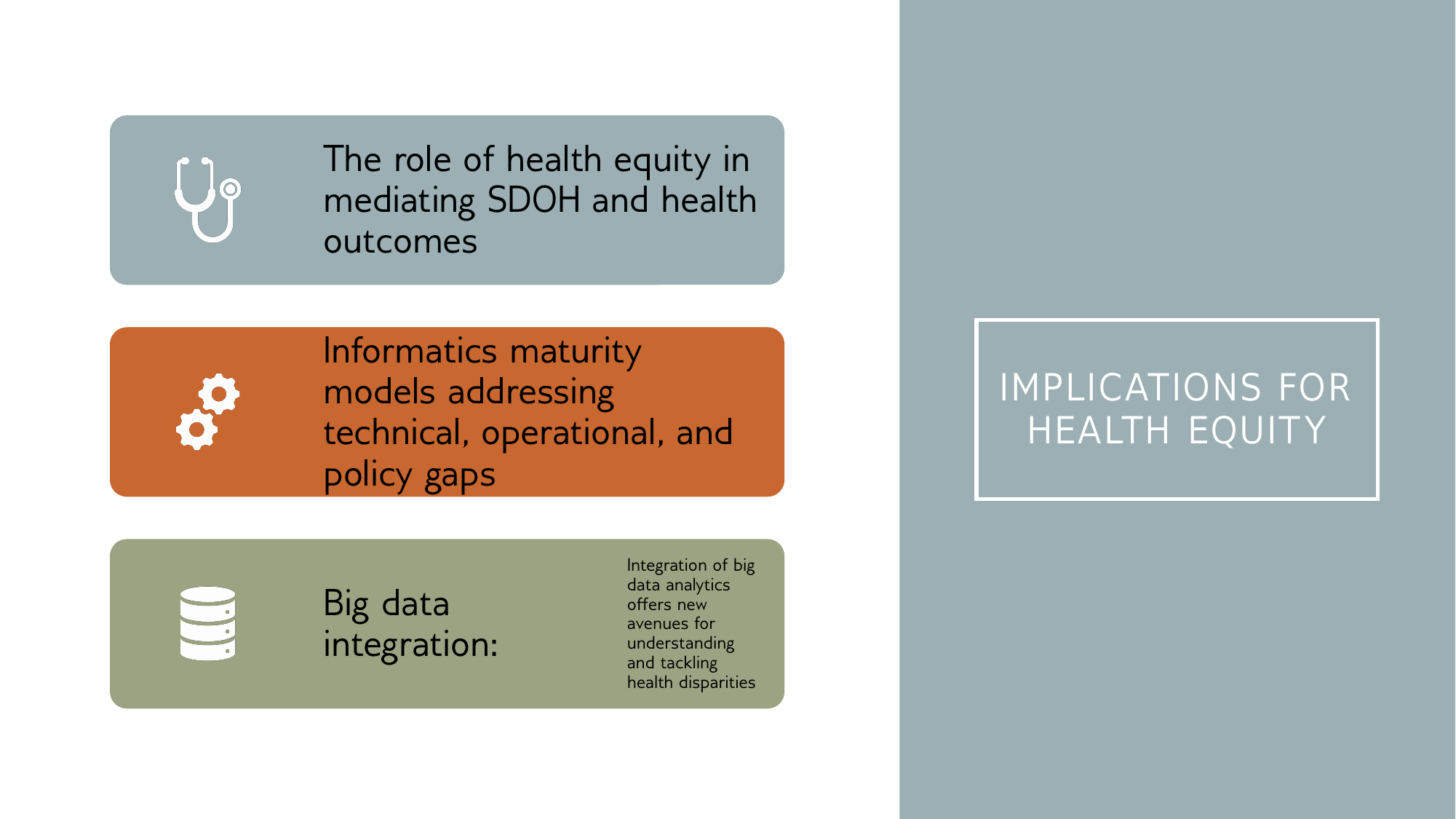

The role of health equity in mediating SDOH and health outcomes
Informatics maturity models addressing technical, operational, and policy gaps
Big data integration:
Integration of big data analytics offers new avenues for understanding and tackling health disparities
# Implications for Health Equity